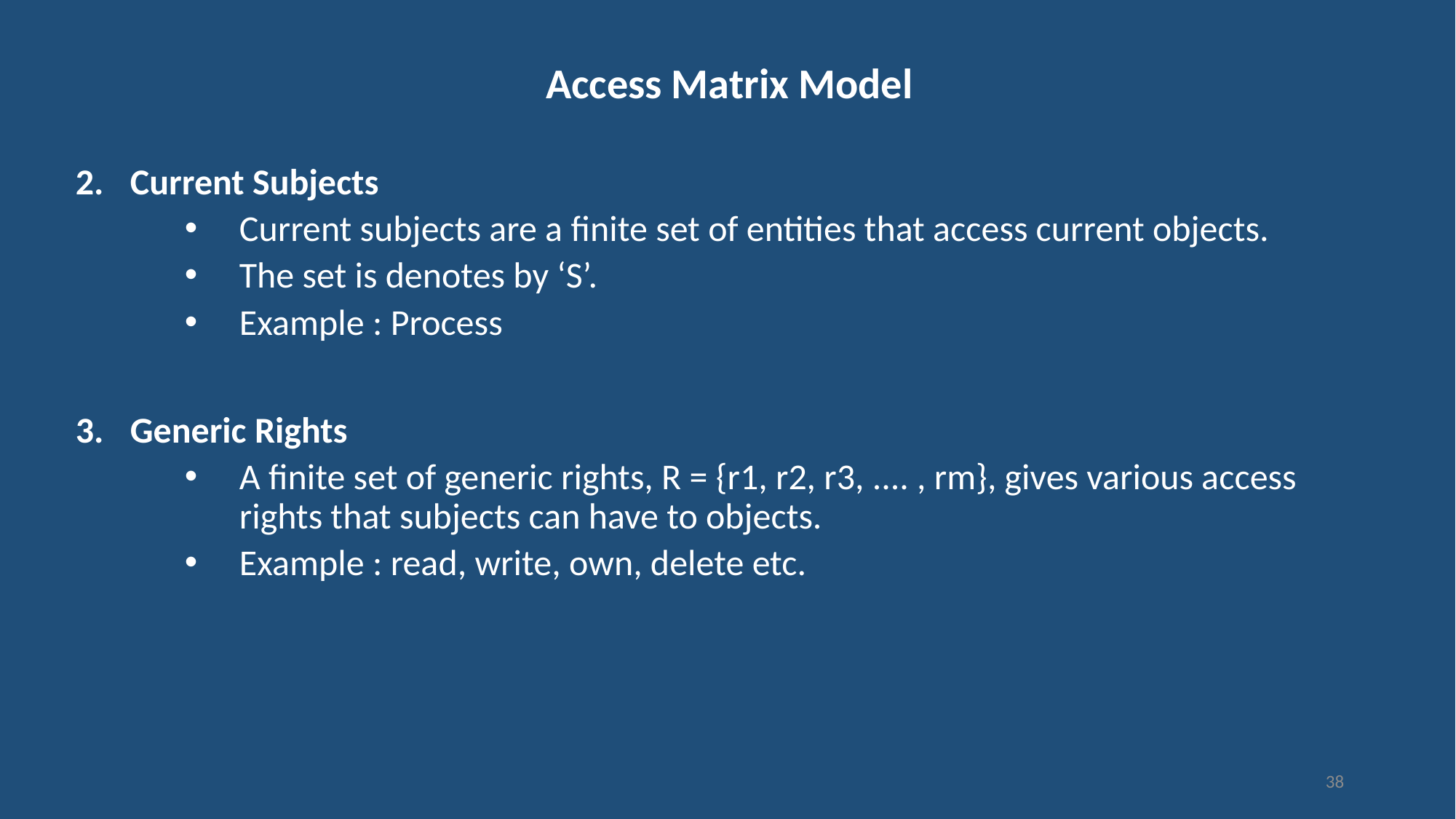

# Access Matrix Model
Current Subjects
Current subjects are a finite set of entities that access current objects.
The set is denotes by ‘S’.
Example : Process

Generic Rights
A finite set of generic rights, R = {r1, r2, r3, .... , rm}, gives various access rights that subjects can have to objects.
Example : read, write, own, delete etc.

38